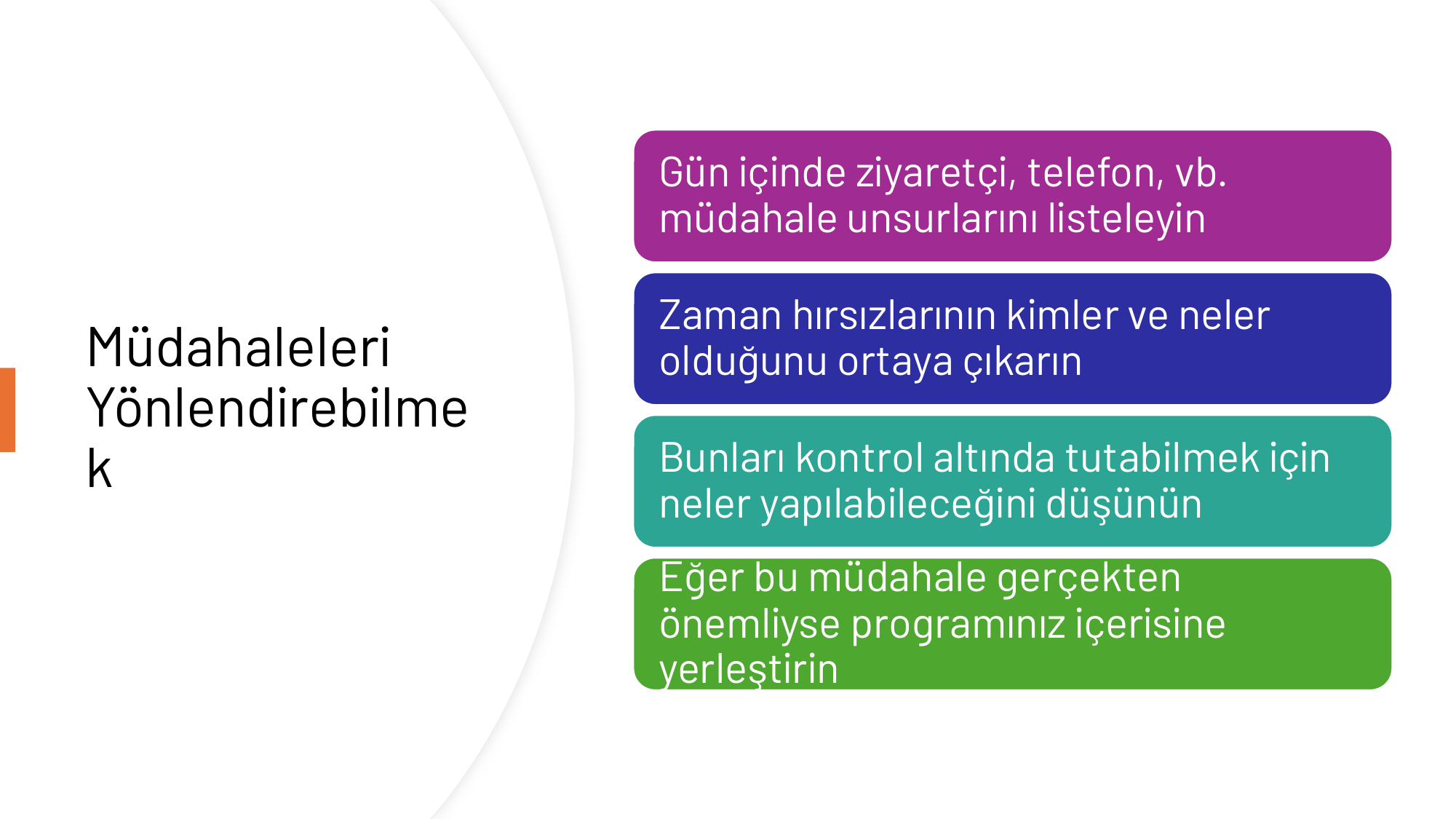

Gün içinde ziyaretçi, telefon, vb. müdahale unsurlarını listeleyin
Zaman hırsızlarının kimler ve neler olduğunu ortaya çıkarın
Bunları kontrol altında tutabilmek için neler yapılabileceğini düşünün
Eğer bu müdahale gerçekten önemliyse programınız içerisine yerleştirin
# Müdahaleleri Yönlendirebilmek